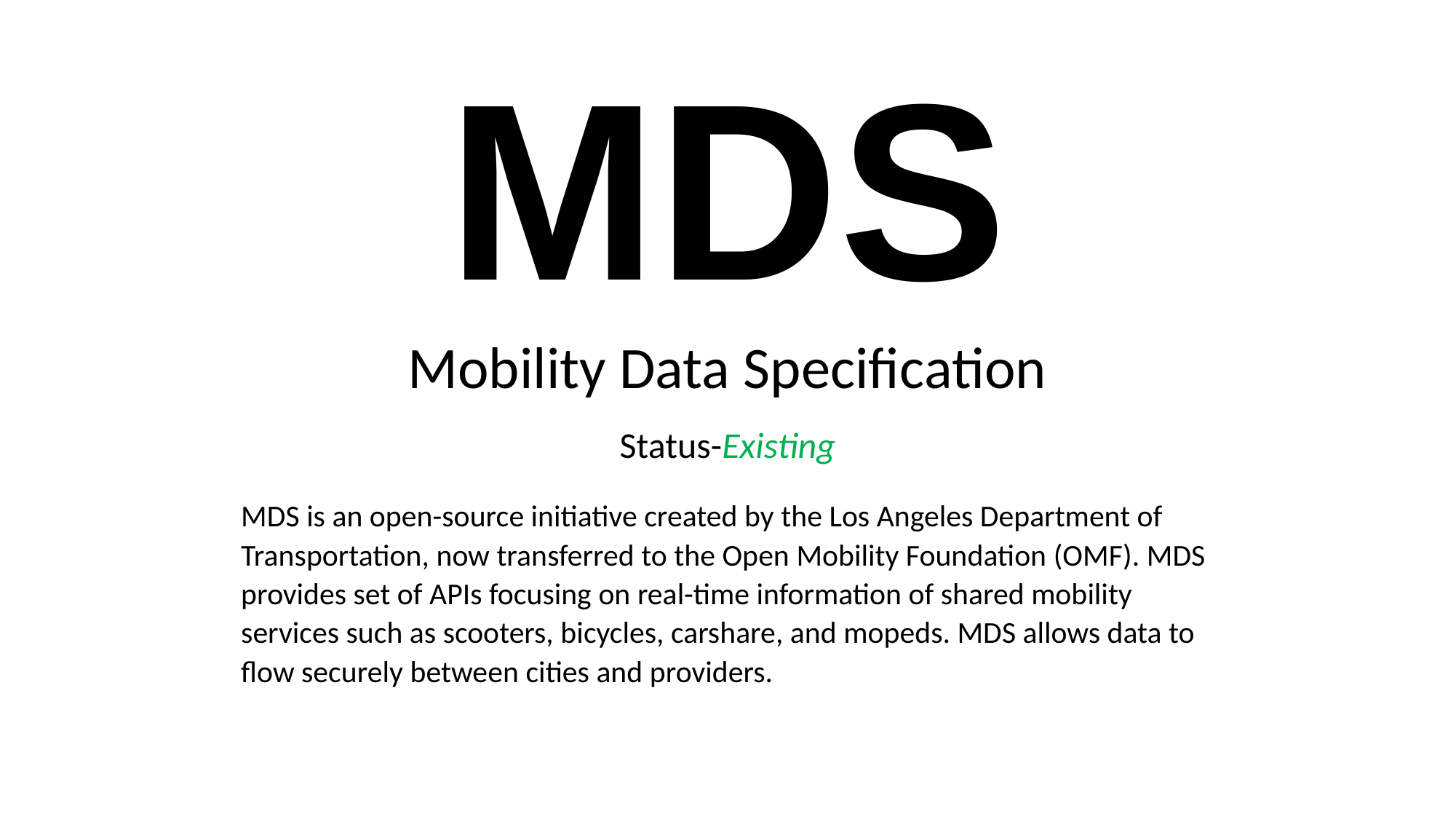

# MDS
Mobility Data Specification
Status-Existing
MDS is an open-source initiative created by the Los Angeles Department of Transportation, now transferred to the Open Mobility Foundation (OMF). MDS provides set of APIs focusing on real-time information of shared mobility services such as scooters, bicycles, carshare, and mopeds. MDS allows data to flow securely between cities and providers.